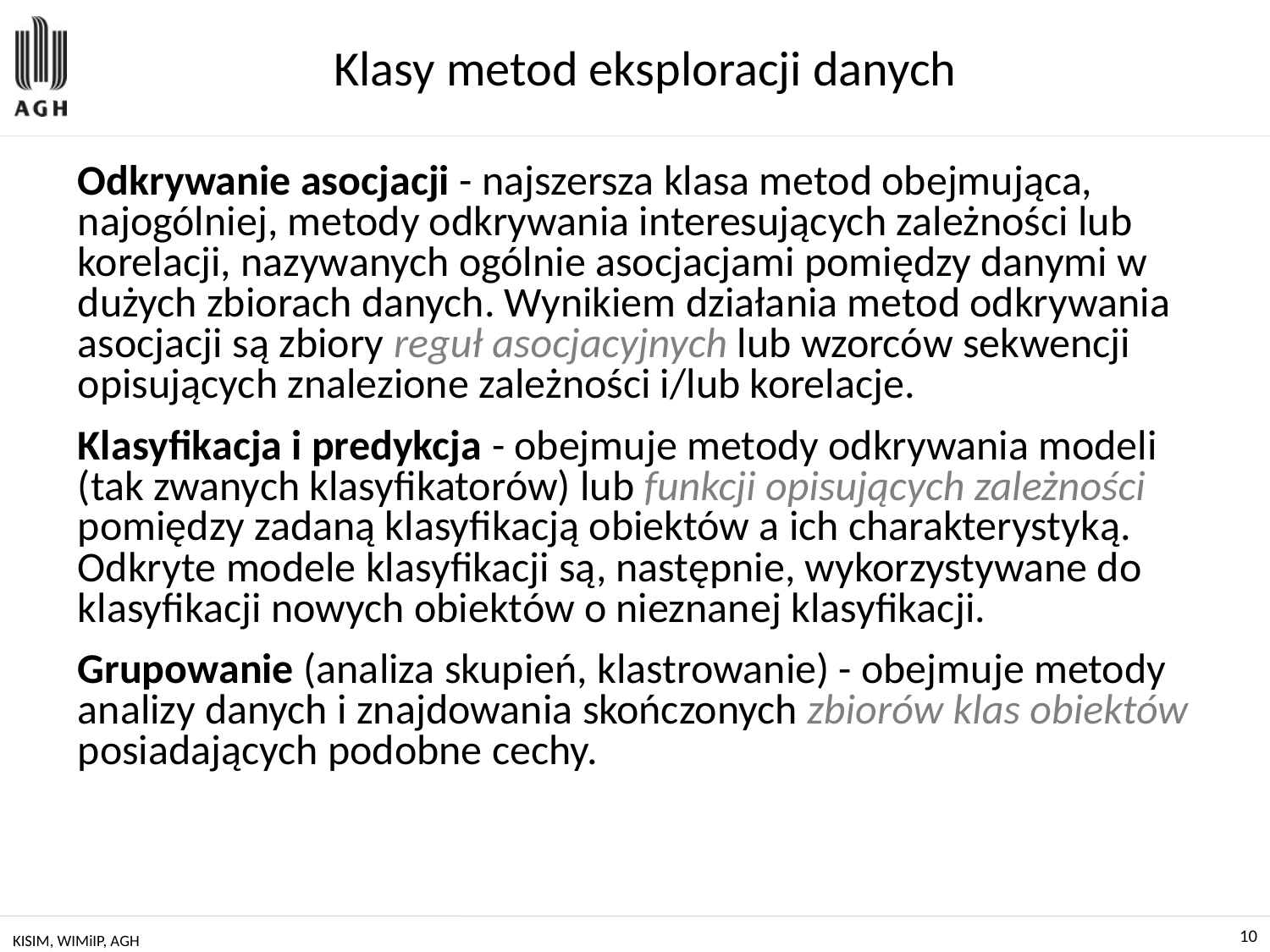

# Klasy metod eksploracji danych
Odkrywanie asocjacji - najszersza klasa metod obejmująca, najogólniej, metody odkrywania interesujących zależności lub korelacji, nazywanych ogólnie asocjacjami pomiędzy danymi w dużych zbiorach danych. Wynikiem działania metod odkrywania asocjacji są zbiory reguł asocjacyjnych lub wzorców sekwencji opisujących znalezione zależności i/lub korelacje.
Klasyfikacja i predykcja - obejmuje metody odkrywania modeli (tak zwanych klasyfikatorów) lub funkcji opisujących zależności pomiędzy zadaną klasyfikacją obiektów a ich charakterystyką. Odkryte modele klasyfikacji są, następnie, wykorzystywane do klasyfikacji nowych obiektów o nieznanej klasyfikacji.
Grupowanie (analiza skupień, klastrowanie) - obejmuje metody analizy danych i znajdowania skończonych zbiorów klas obiektów posiadających podobne cechy.
KISIM, WIMiIP, AGH